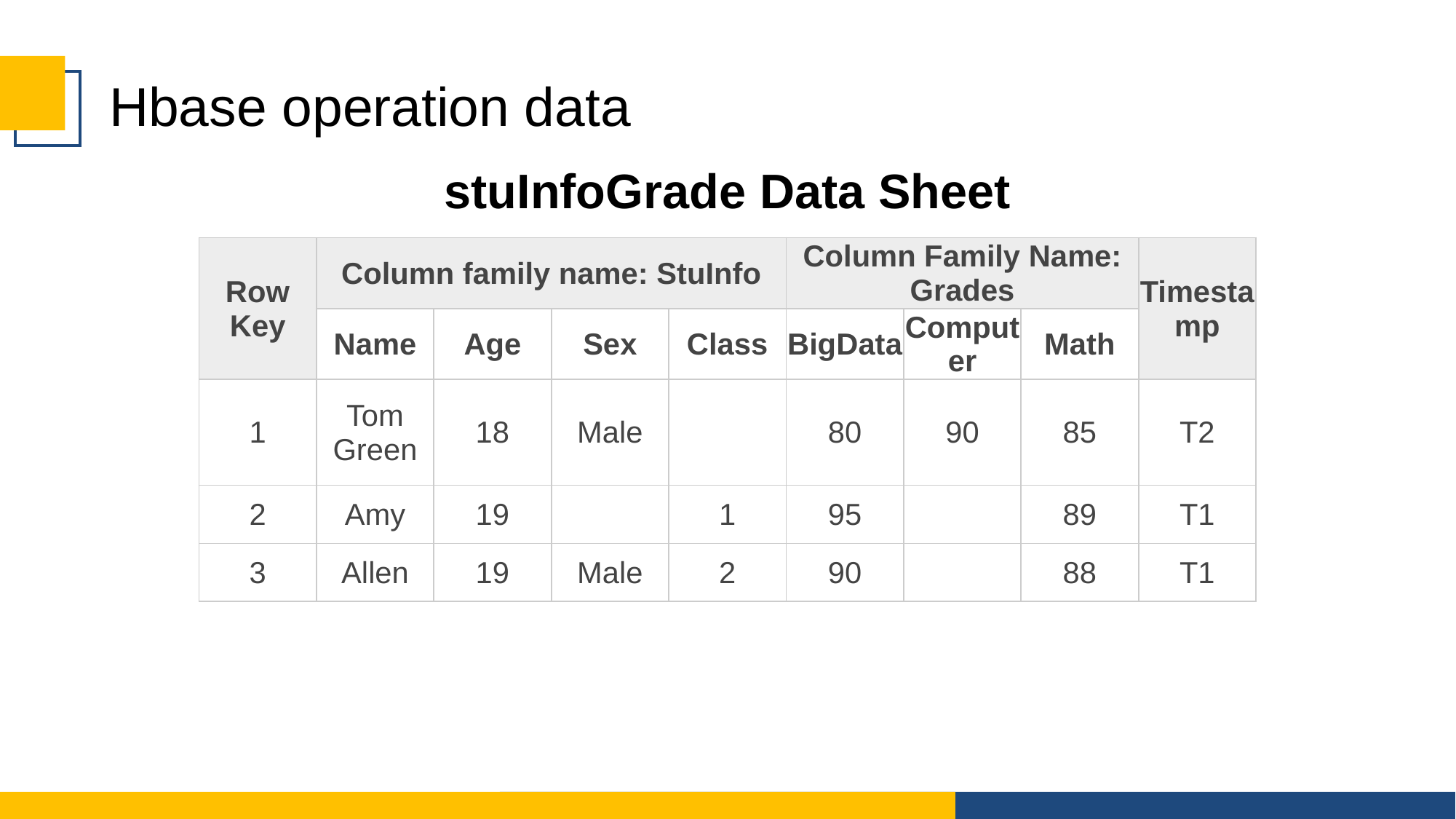

Hbase operation data
| stuInfoGrade Data Sheet |  |  |  |  |  |  |  |  |
| --- | --- | --- | --- | --- | --- | --- | --- | --- |
| Row Key | Column family name: StuInfo |  |  |  | Column Family Name: Grades |  |  | Timestamp |
|  | Name | Age | Sex | Class | BigData | Computer | Math |  |
| 1 | Tom Green | 18 | Male |  | 80 | 90 | 85 | T2 |
| 2 | Amy | 19 |  | 1 | 95 |  | 89 | T1 |
| 3 | Allen | 19 | Male | 2 | 90 |  | 88 | T1 |